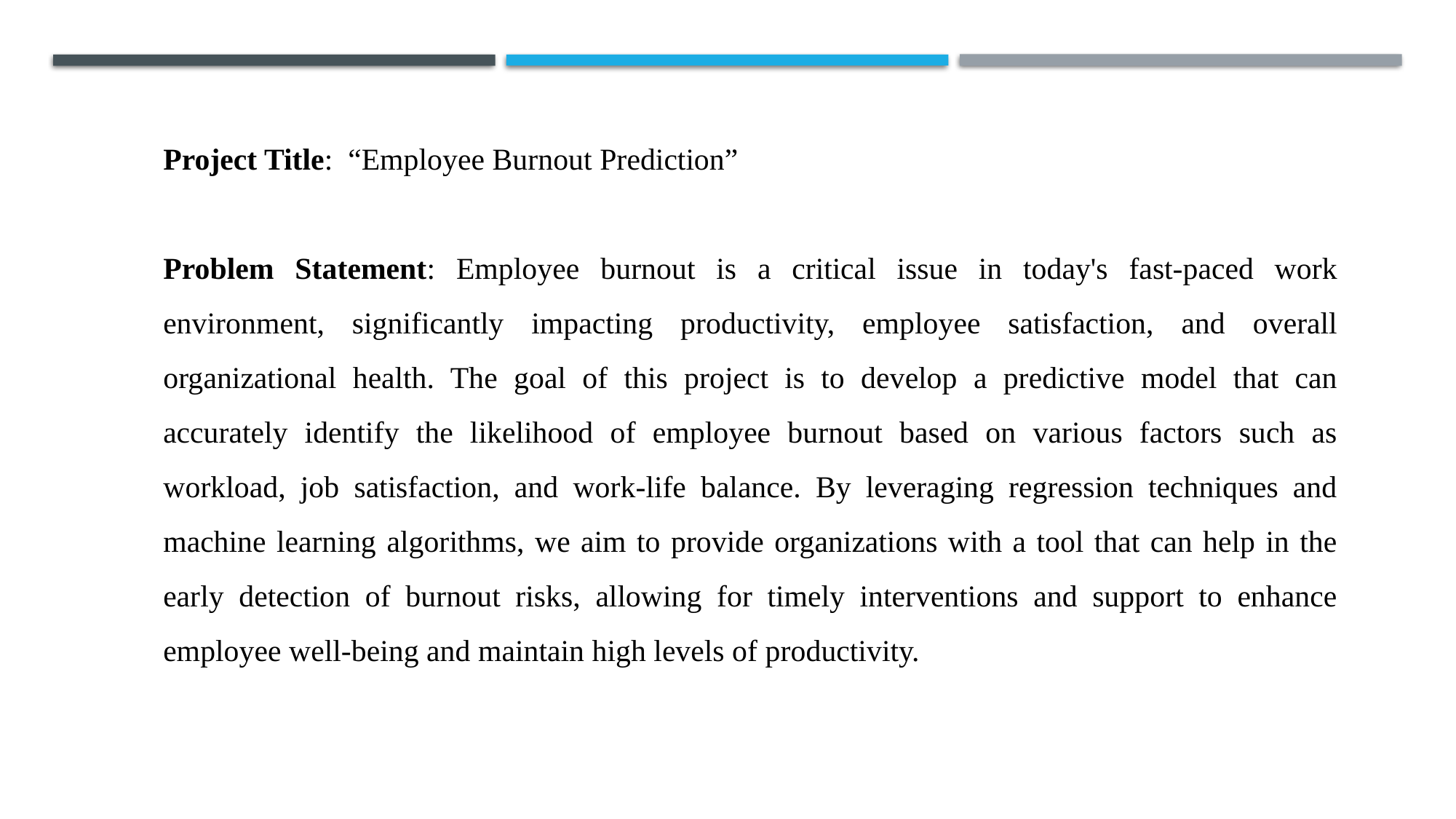

Project Title:  “Employee Burnout Prediction”

Problem Statement: Employee burnout is a critical issue in today's fast-paced work environment, significantly impacting productivity, employee satisfaction, and overall organizational health. The goal of this project is to develop a predictive model that can accurately identify the likelihood of employee burnout based on various factors such as workload, job satisfaction, and work-life balance. By leveraging regression techniques and machine learning algorithms, we aim to provide organizations with a tool that can help in the early detection of burnout risks, allowing for timely interventions and support to enhance employee well-being and maintain high levels of productivity.